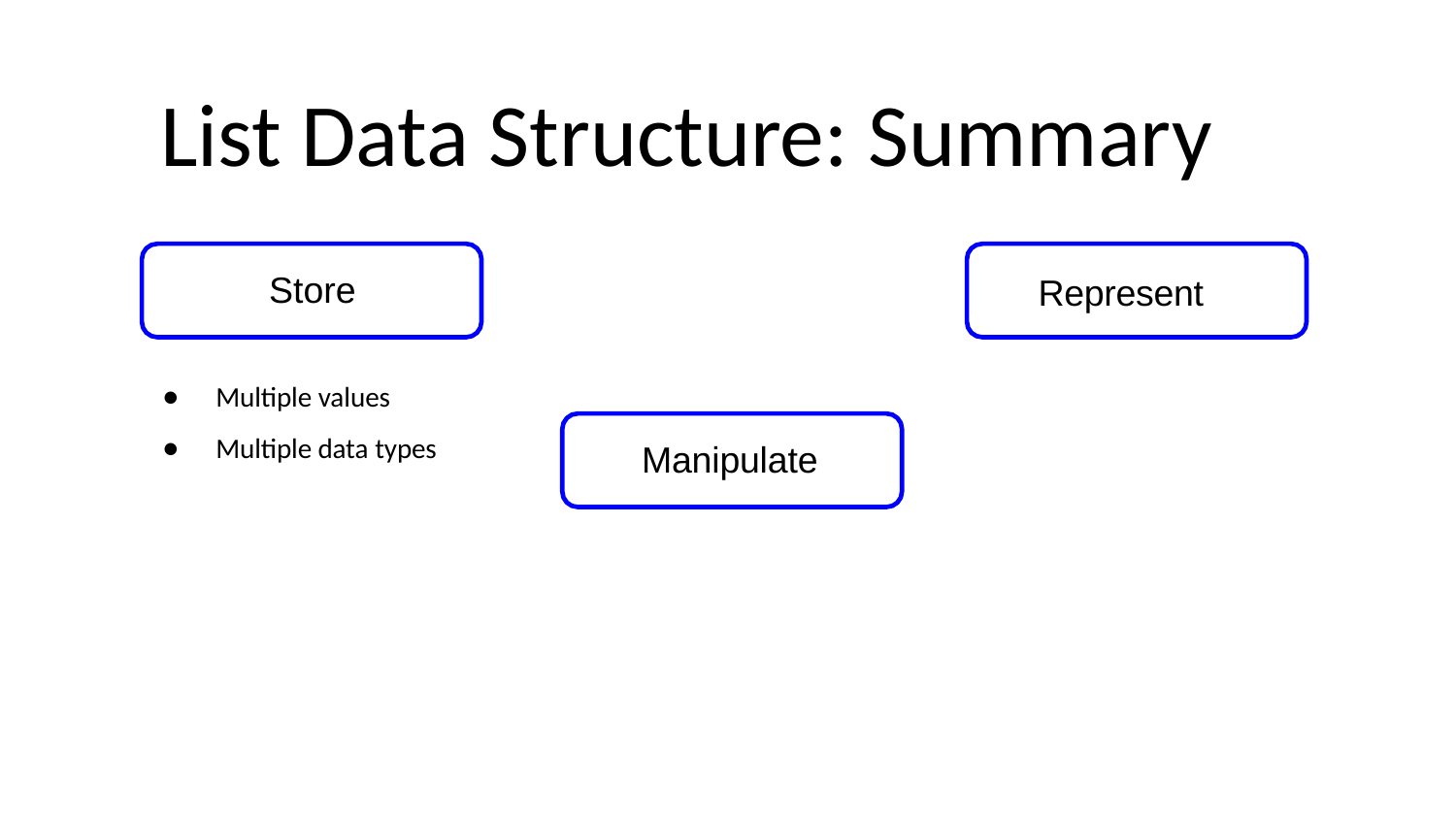

# List Data Structure: Summary

Store
Represent
Multiple values
Multiple data types

Manipulate